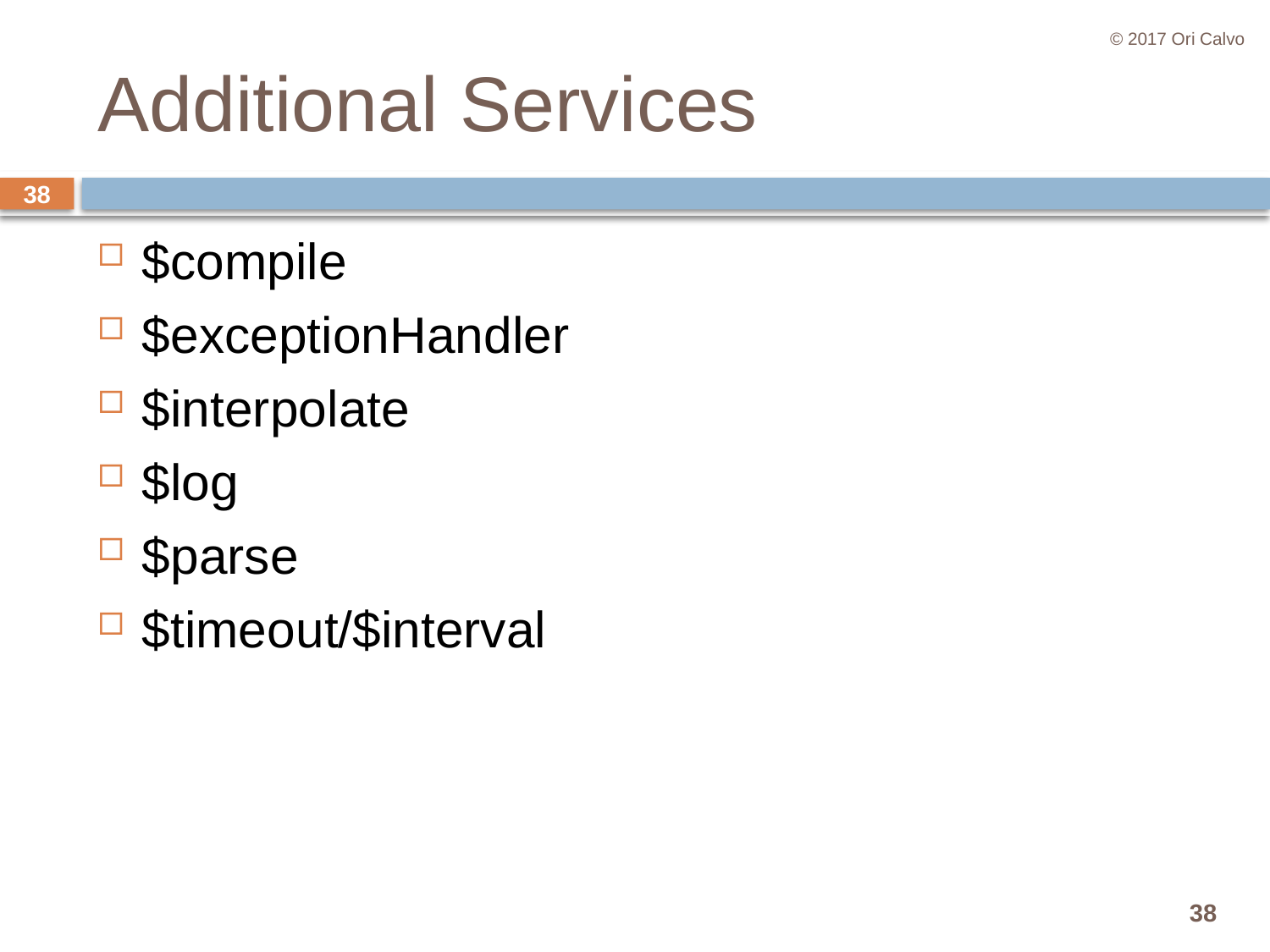

© 2017 Ori Calvo
# Additional Services
38
$compile
$exceptionHandler
$interpolate
$log
$parse
$timeout/$interval